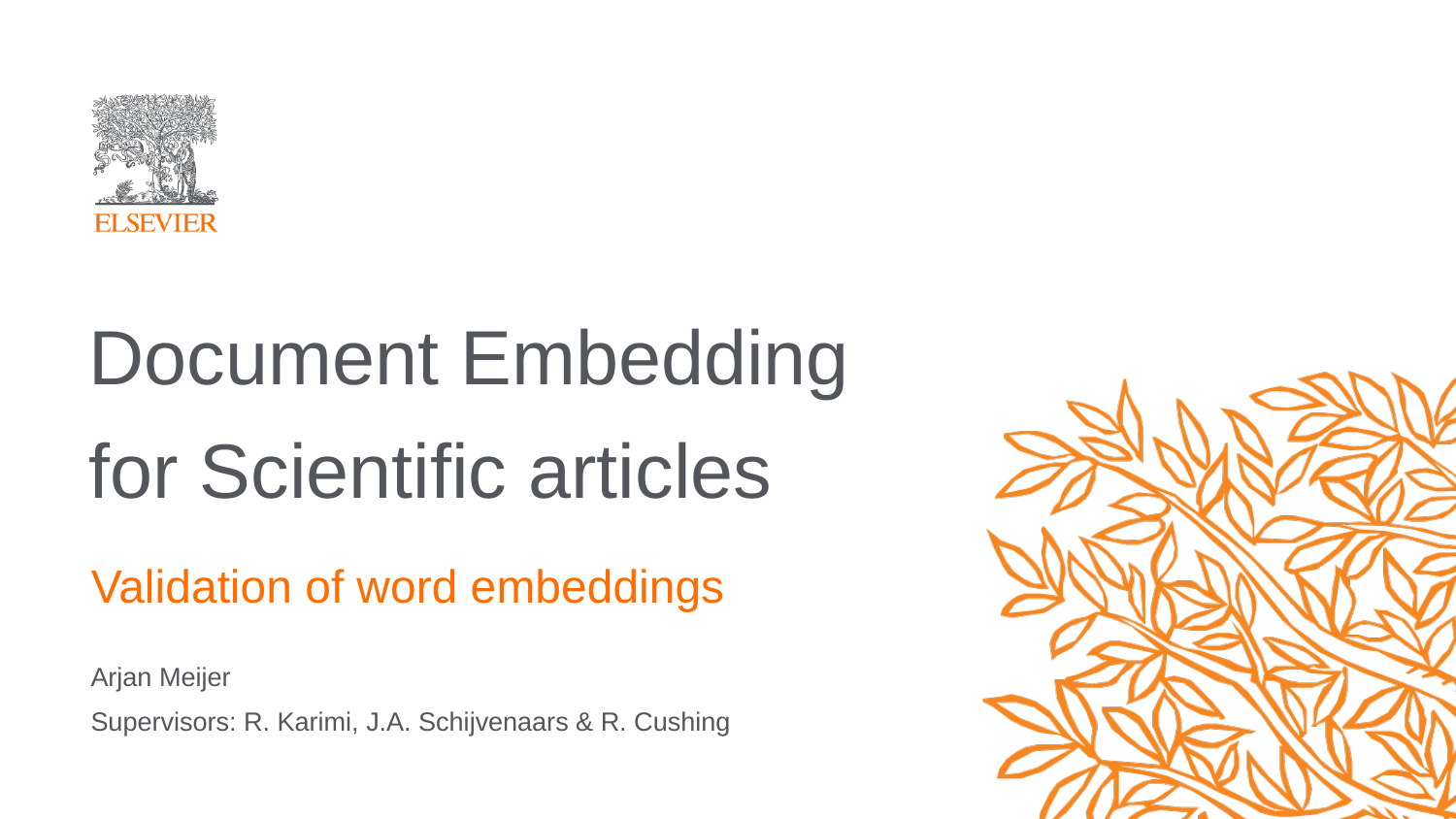

# Document Embedding for Scientific articles
Validation of word embeddings
Arjan Meijer
Supervisors: R. Karimi, J.A. Schijvenaars & R. Cushing